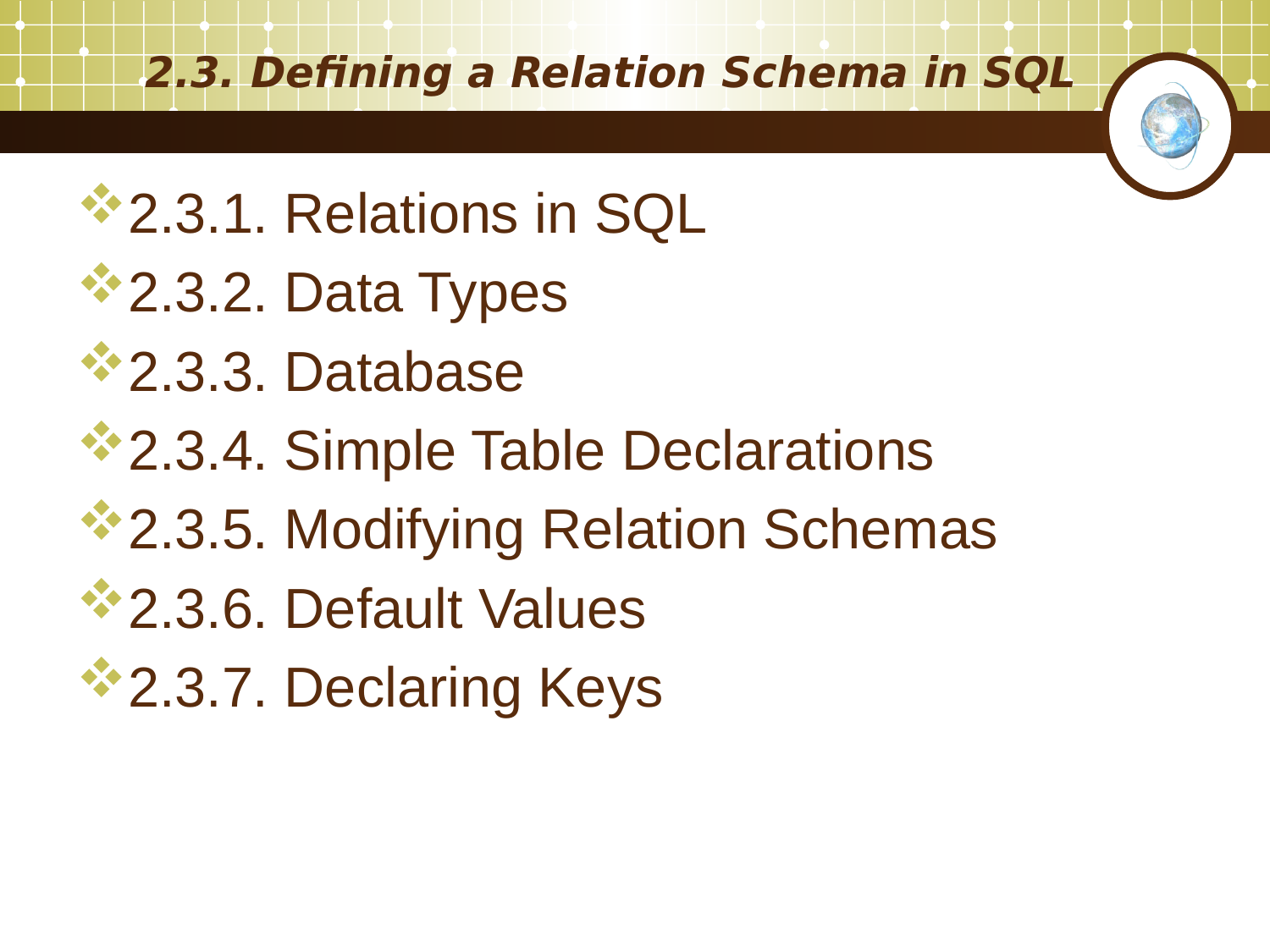

# 2.3. Defining a Relation Schema in SQL
2.3.1. Relations in SQL
2.3.2. Data Types
2.3.3. Database
2.3.4. Simple Table Declarations
2.3.5. Modifying Relation Schemas
2.3.6. Default Values
2.3.7. Declaring Keys